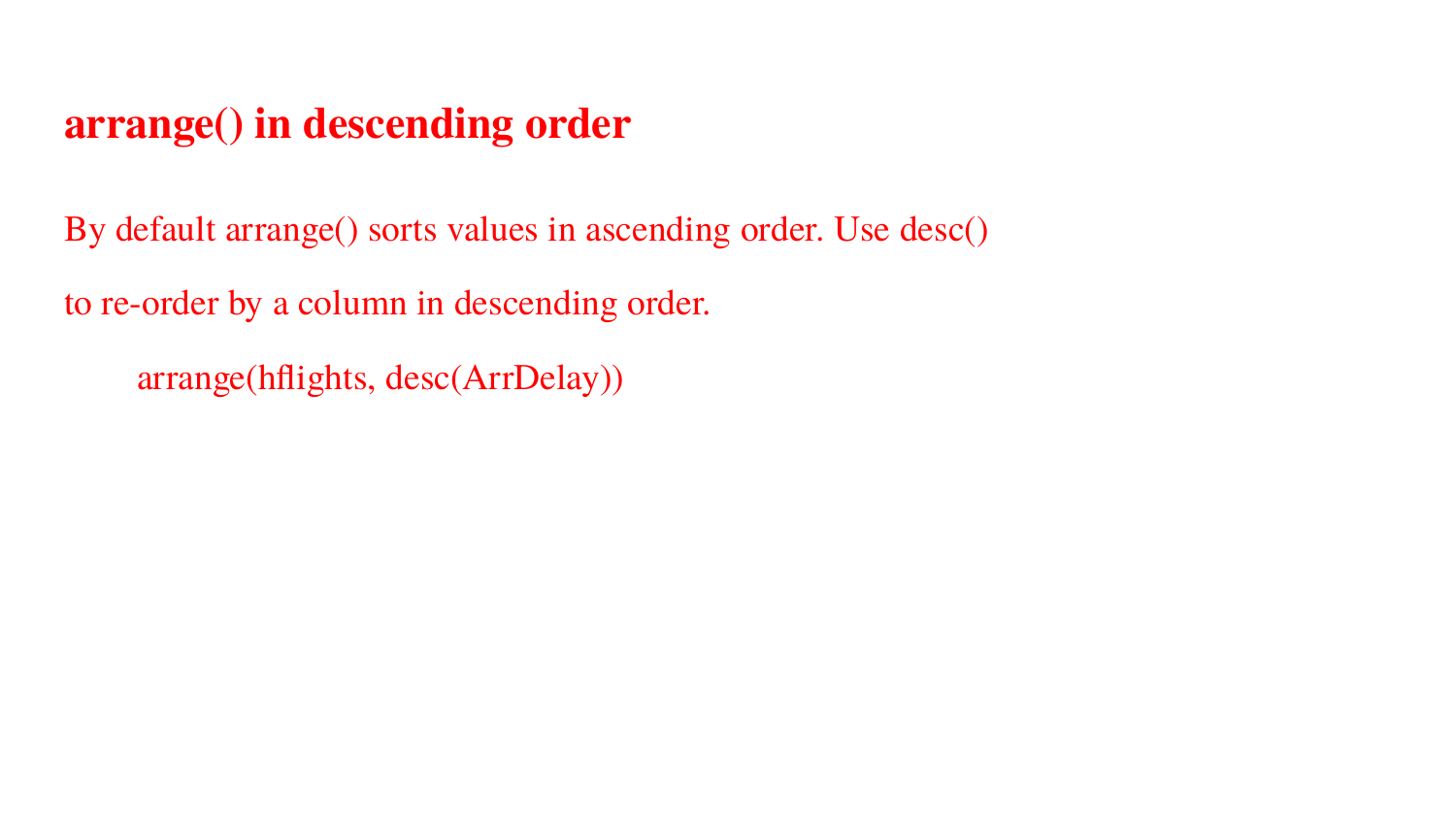

# arrange() in descending order
By default arrange() sorts values in ascending order. Use desc()
to re-order by a column in descending order.
arrange(hflights, desc(ArrDelay))